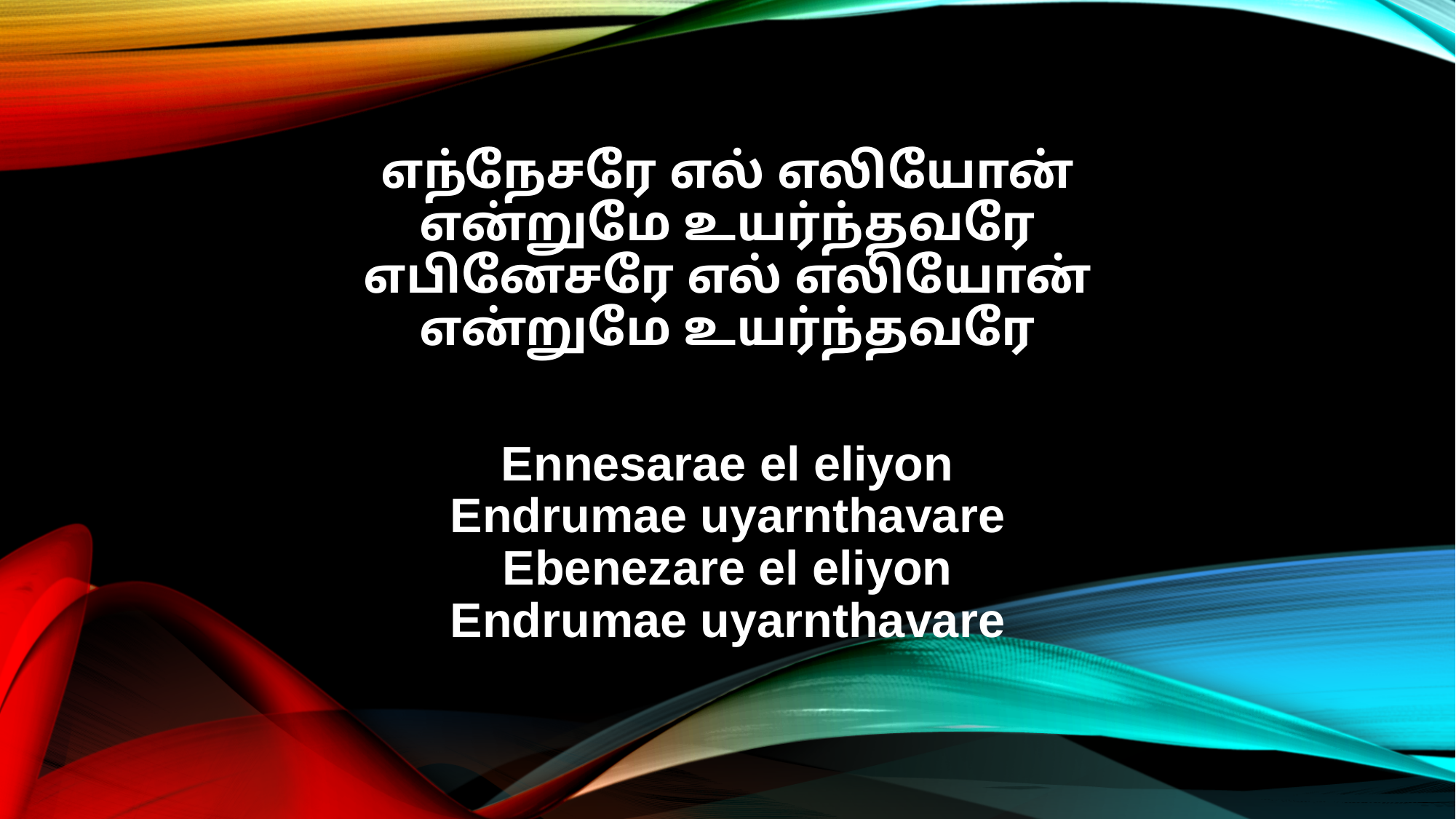

எந்நேசரே எல் எலியோன்
என்றுமே உயர்ந்தவரே
எபினேசரே எல் எலியோன்
என்றுமே உயர்ந்தவரே

Ennesarae el eliyon
Endrumae uyarnthavare
Ebenezare el eliyon
Endrumae uyarnthavare